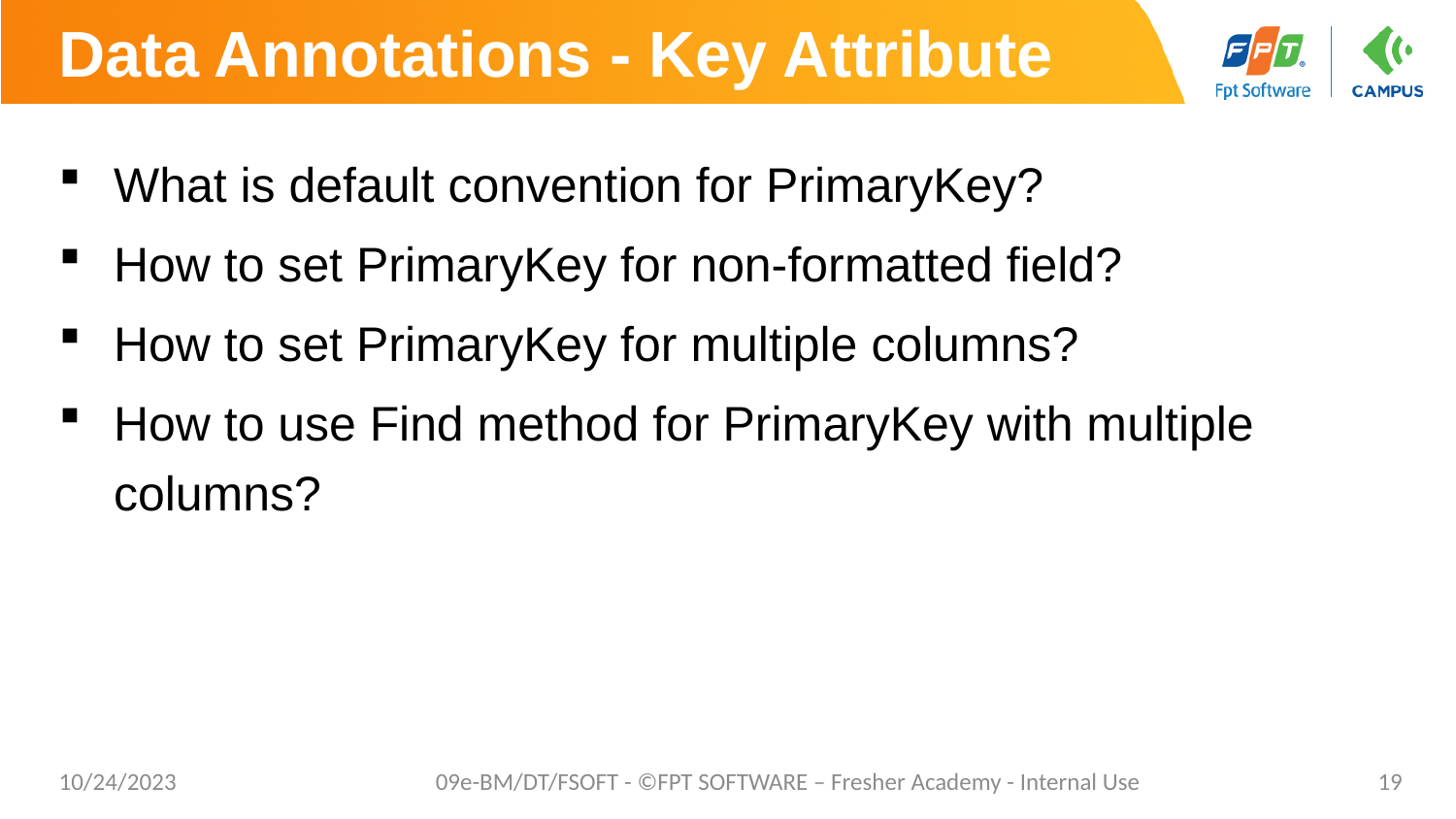

# Data Annotations - Key Attribute
What is default convention for PrimaryKey?
How to set PrimaryKey for non-formatted field?
How to set PrimaryKey for multiple columns?
How to use Find method for PrimaryKey with multiple columns?
10/24/2023
09e-BM/DT/FSOFT - ©FPT SOFTWARE – Fresher Academy - Internal Use
19